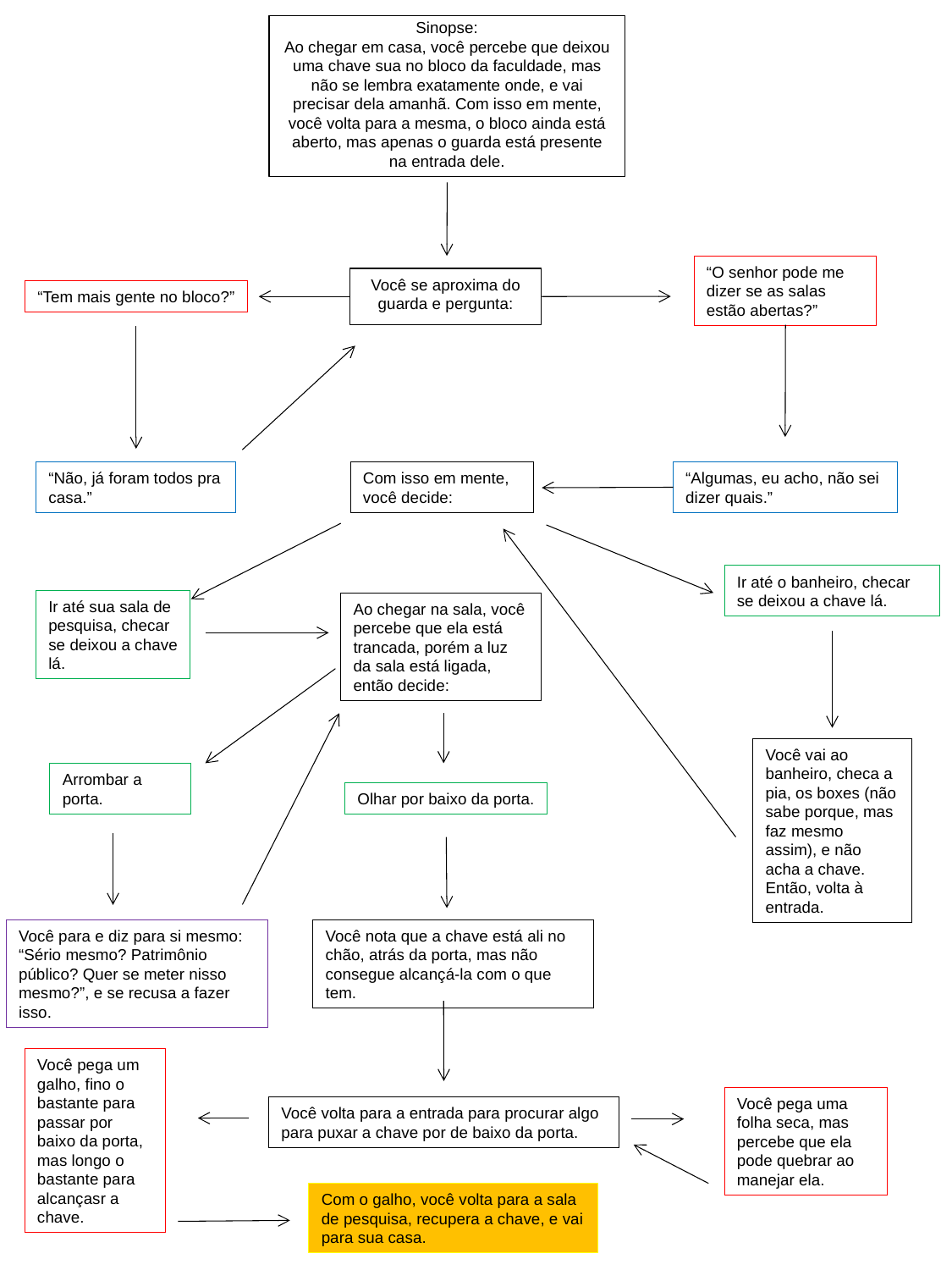

# Sinopse: Ao chegar em casa, você percebe que deixou uma chave sua no bloco da faculdade, mas não se lembra exatamente onde, e vai precisar dela amanhã. Com isso em mente, você volta para a mesma, o bloco ainda está aberto, mas apenas o guarda está presente na entrada dele.
“O senhor pode me dizer se as salas estão abertas?”
Você se aproxima do guarda e pergunta:
“Tem mais gente no bloco?”
Com isso em mente, você decide:
“Não, já foram todos pra casa.”
“Algumas, eu acho, não sei dizer quais.”
Ir até o banheiro, checar se deixou a chave lá.
Ir até sua sala de pesquisa, checar se deixou a chave lá.
Ao chegar na sala, você percebe que ela está trancada, porém a luz da sala está ligada, então decide:
Você vai ao banheiro, checa a pia, os boxes (não sabe porque, mas faz mesmo assim), e não acha a chave. Então, volta à entrada.
Arrombar a porta.
Olhar por baixo da porta.
Você para e diz para si mesmo: “Sério mesmo? Patrimônio público? Quer se meter nisso mesmo?”, e se recusa a fazer isso.
Você nota que a chave está ali no chão, atrás da porta, mas não consegue alcançá-la com o que tem.
Você pega um galho, fino o bastante para passar por baixo da porta, mas longo o bastante para alcançasr a chave.
Você pega uma folha seca, mas percebe que ela pode quebrar ao manejar ela.
Você volta para a entrada para procurar algo para puxar a chave por de baixo da porta.
Com o galho, você volta para a sala de pesquisa, recupera a chave, e vai para sua casa.